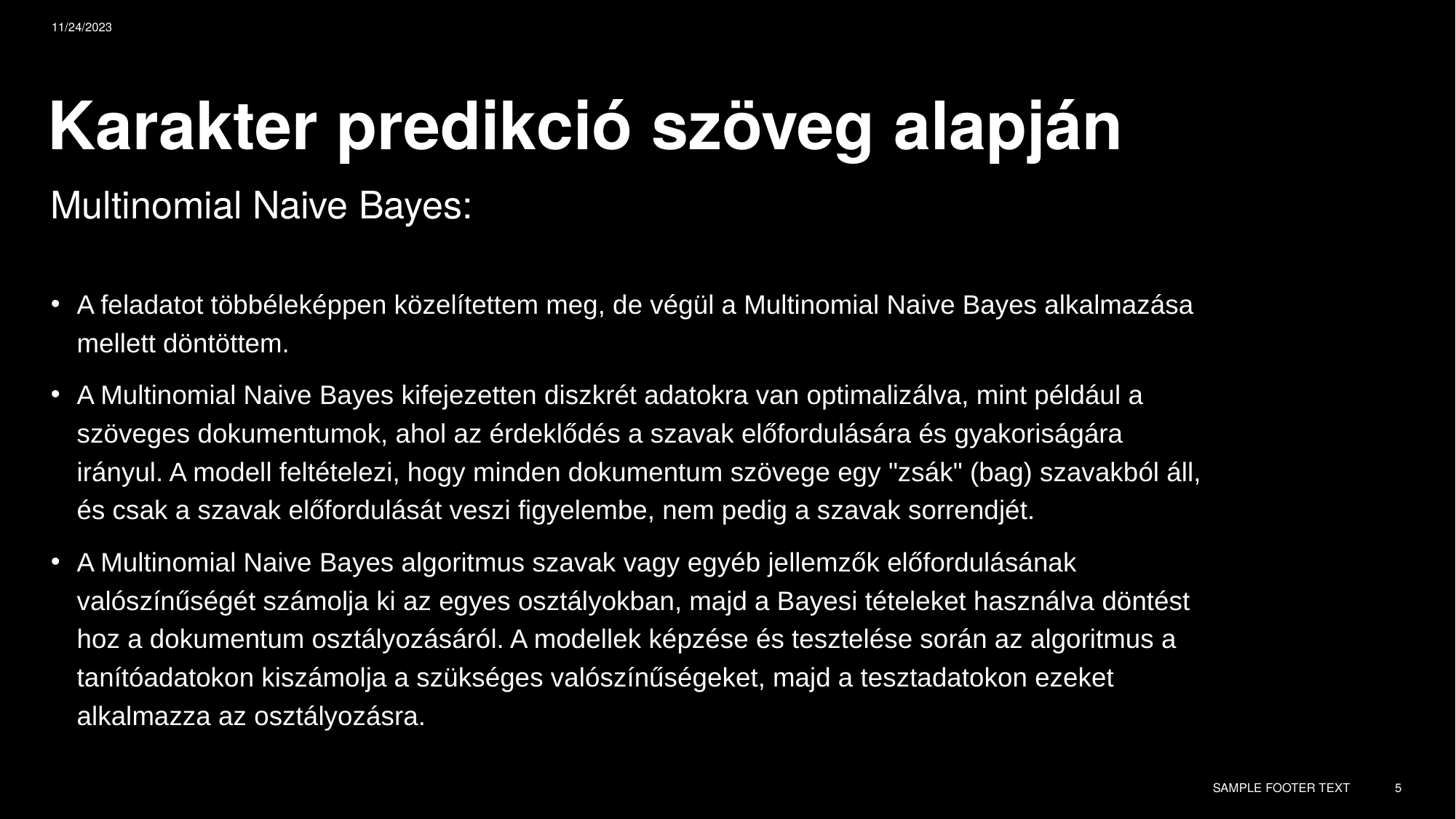

11/24/2023
# Karakter predikció szöveg alapján
Multinomial Naive Bayes:
A feladatot többéleképpen közelítettem meg, de végül a Multinomial Naive Bayes alkalmazása mellett döntöttem.
A Multinomial Naive Bayes kifejezetten diszkrét adatokra van optimalizálva, mint például a szöveges dokumentumok, ahol az érdeklődés a szavak előfordulására és gyakoriságára irányul. A modell feltételezi, hogy minden dokumentum szövege egy "zsák" (bag) szavakból áll, és csak a szavak előfordulását veszi figyelembe, nem pedig a szavak sorrendjét.
A Multinomial Naive Bayes algoritmus szavak vagy egyéb jellemzők előfordulásának valószínűségét számolja ki az egyes osztályokban, majd a Bayesi tételeket használva döntést hoz a dokumentum osztályozásáról. A modellek képzése és tesztelése során az algoritmus a tanítóadatokon kiszámolja a szükséges valószínűségeket, majd a tesztadatokon ezeket alkalmazza az osztályozásra.
Sample Footer Text
5